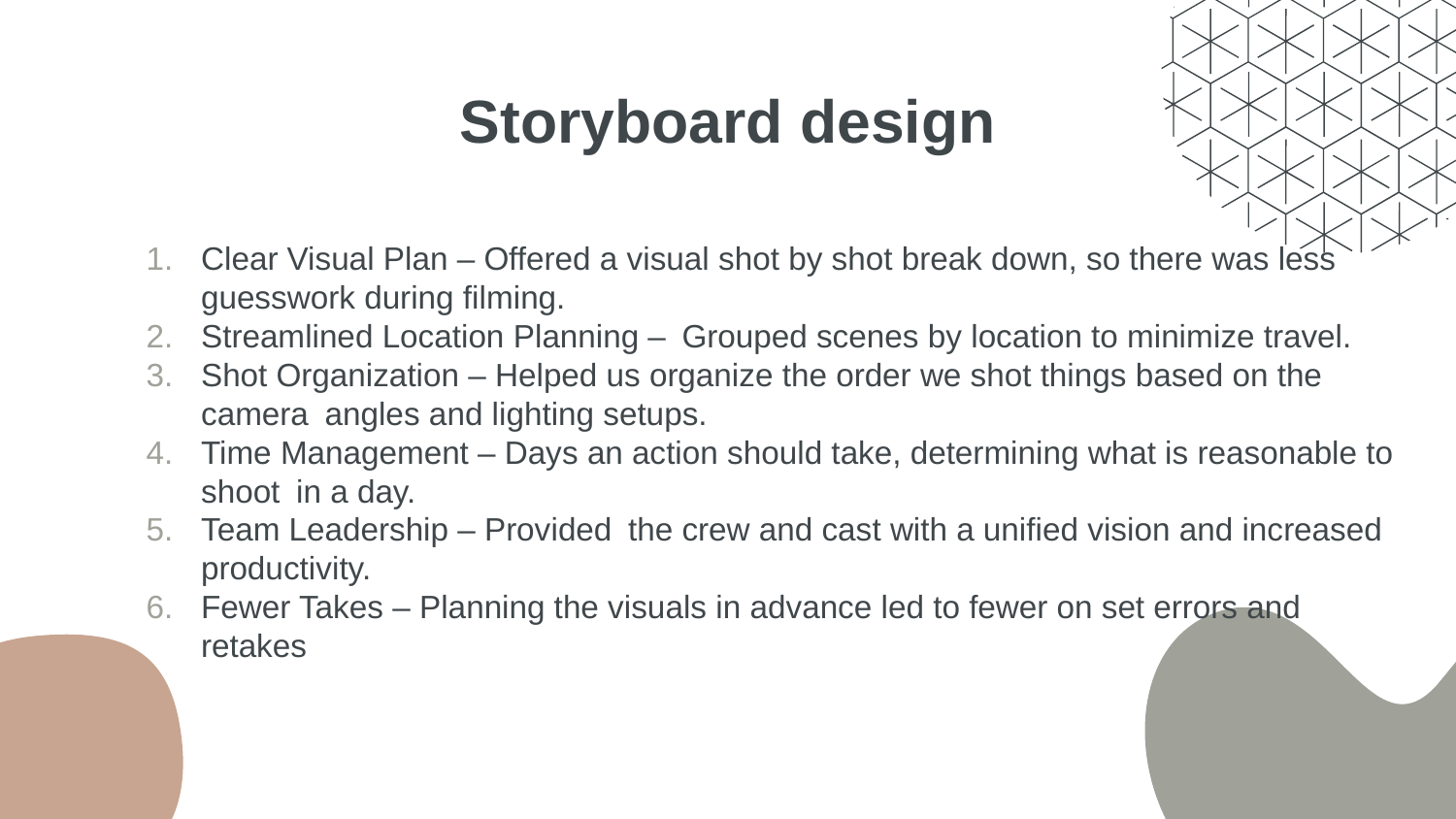

# Storyboard design
Clear Visual Plan – Offered a visual shot by shot break down, so there was less guesswork during filming.
Streamlined Location Planning – Grouped scenes by location to minimize travel.
Shot Organization – Helped us organize the order we shot things based on the camera angles and lighting setups.
Time Management – Days an action should take, determining what is reasonable to shoot in a day.
Team Leadership – Provided the crew and cast with a unified vision and increased productivity.
Fewer Takes – Planning the visuals in advance led to fewer on set errors and retakes